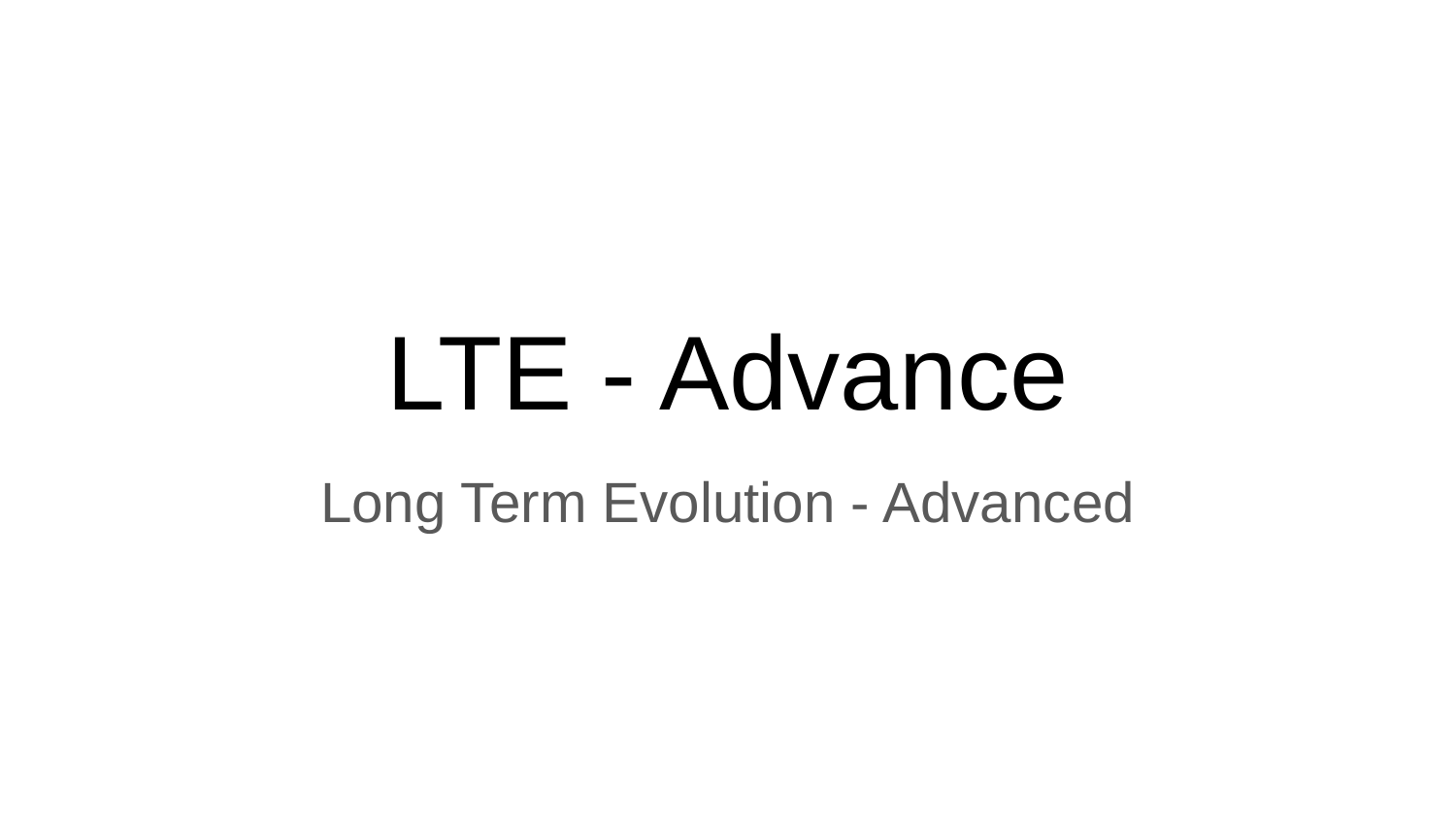

# LTE - Advance
Long Term Evolution - Advanced